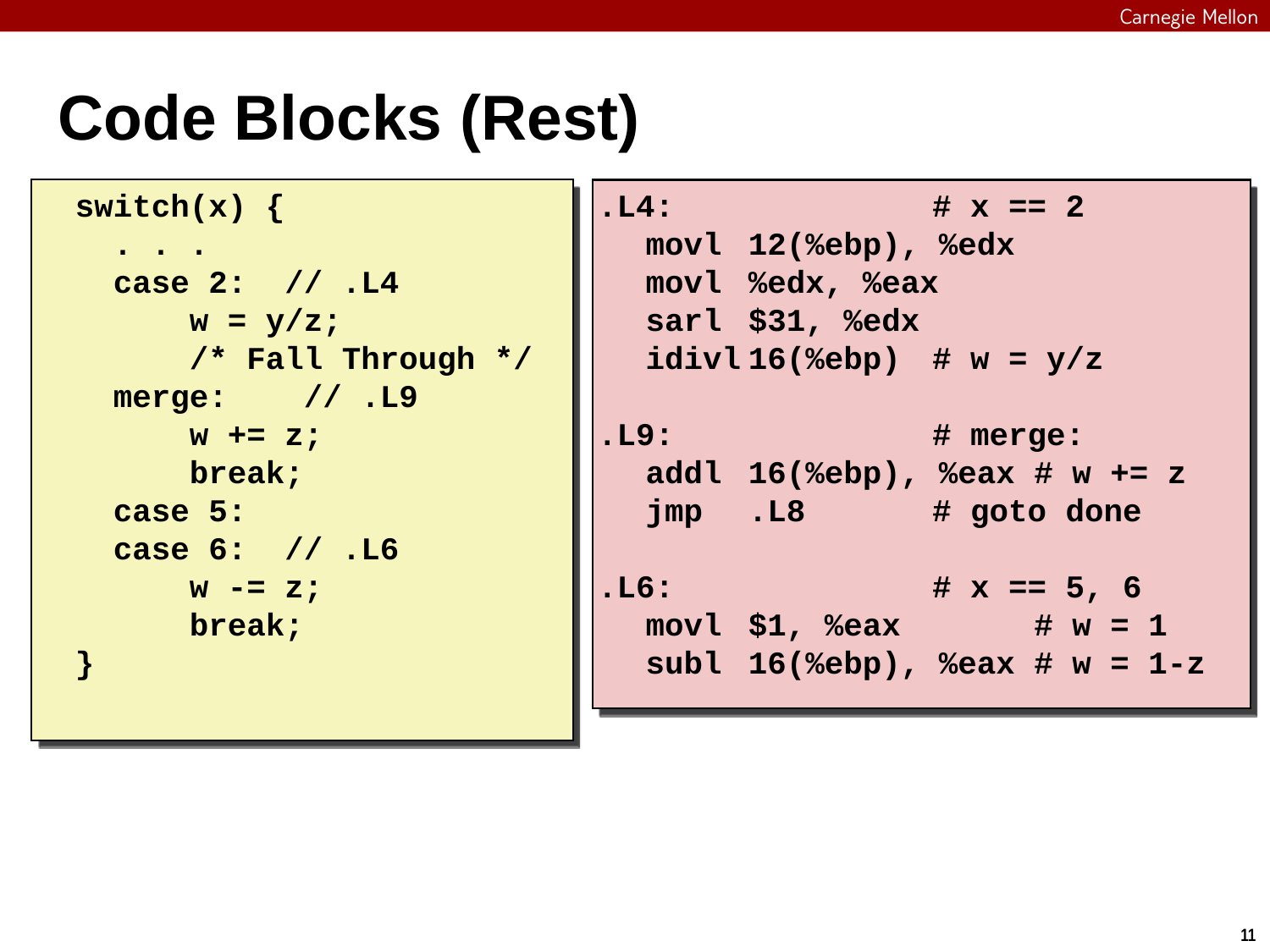

Carnegie Mellon
# Code Blocks (Rest)
  switch(x) {
    . . .
    case 2:  // .L4
        w = y/z;
        /* Fall Through */
    merge:    // .L9
        w += z;
        break;
    case 5:
    case 6:  // .L6
        w -= z;
        break;
  }
.L4:		# x == 2
	movl	12(%ebp), %edx
	movl	%edx, %eax
	sarl	$31, %edx
	idivl	16(%ebp)	# w = y/z

.L9:		# merge:
	addl	16(%ebp), %eax # w += z
	jmp	.L8	# goto done

.L6:		# x == 5, 6
	movl	$1, %eax       # w = 1
	subl	16(%ebp), %eax # w = 1-z